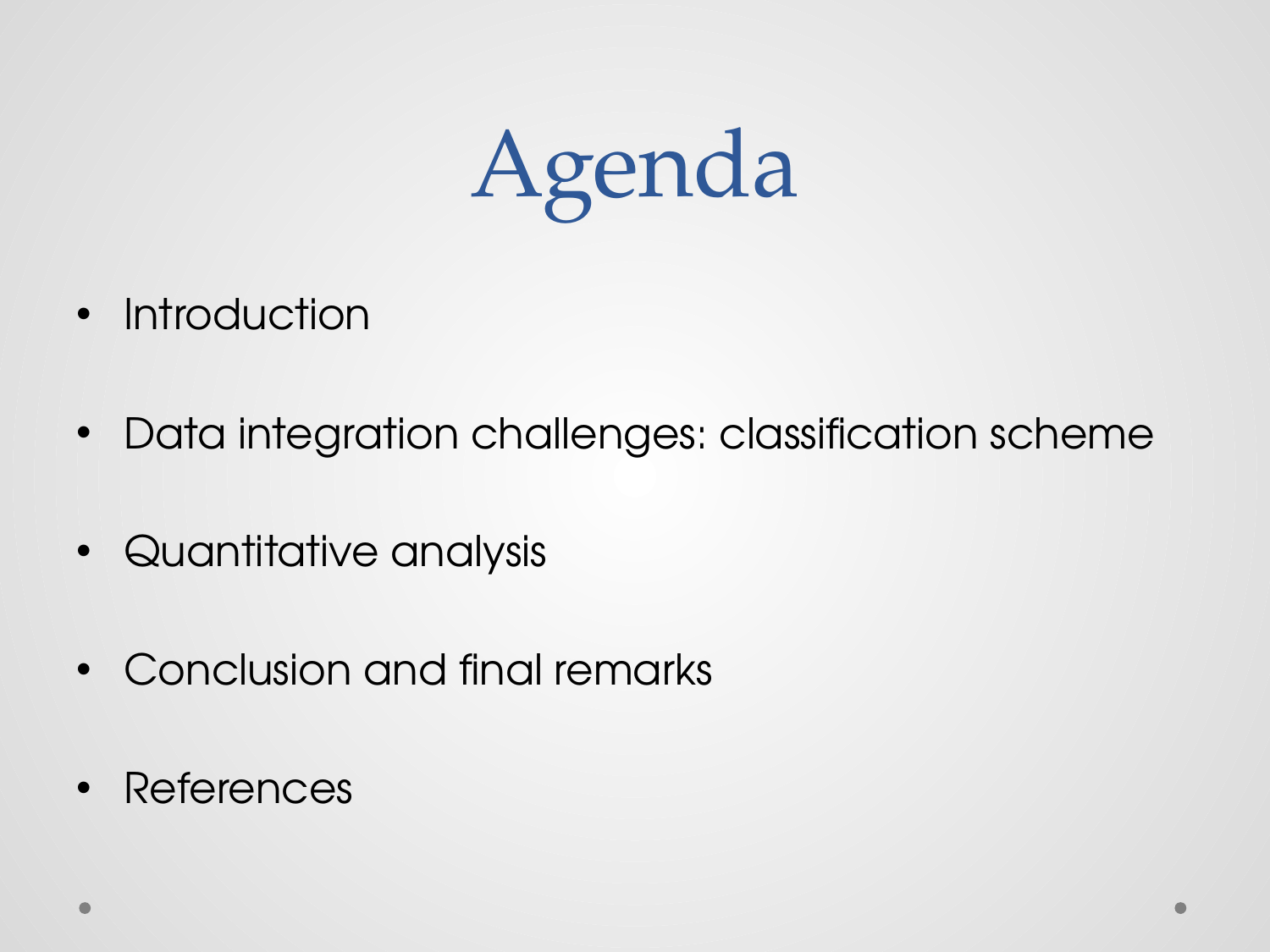

# Agenda

Introduction

Data integration challenges: classification scheme

Quantitative analysis

Conclusion and final remarks

References